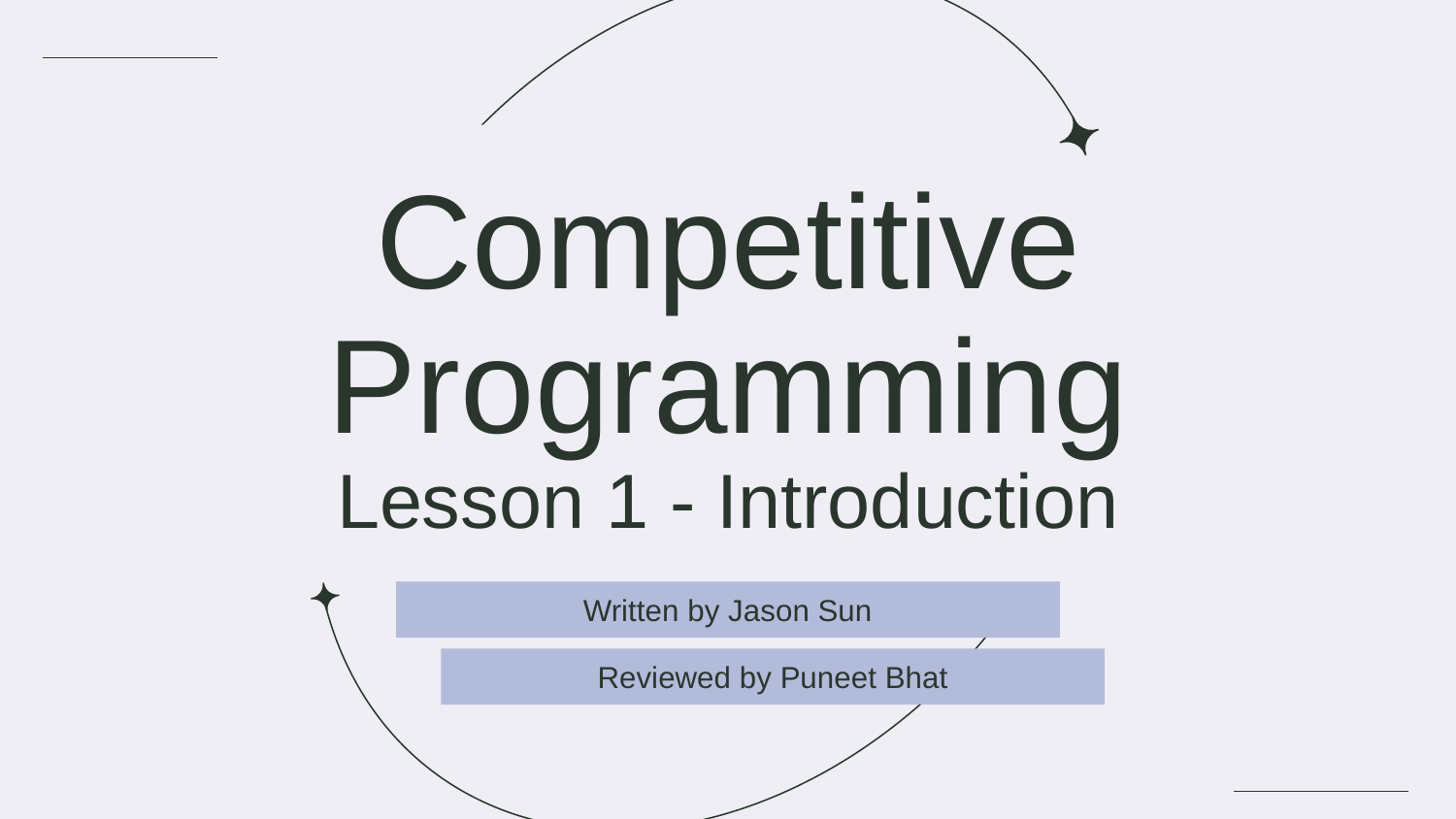

# Competitive
Programming
Lesson 1 - Introduction
Written by Jason Sun

Reviewed by Puneet Bhat